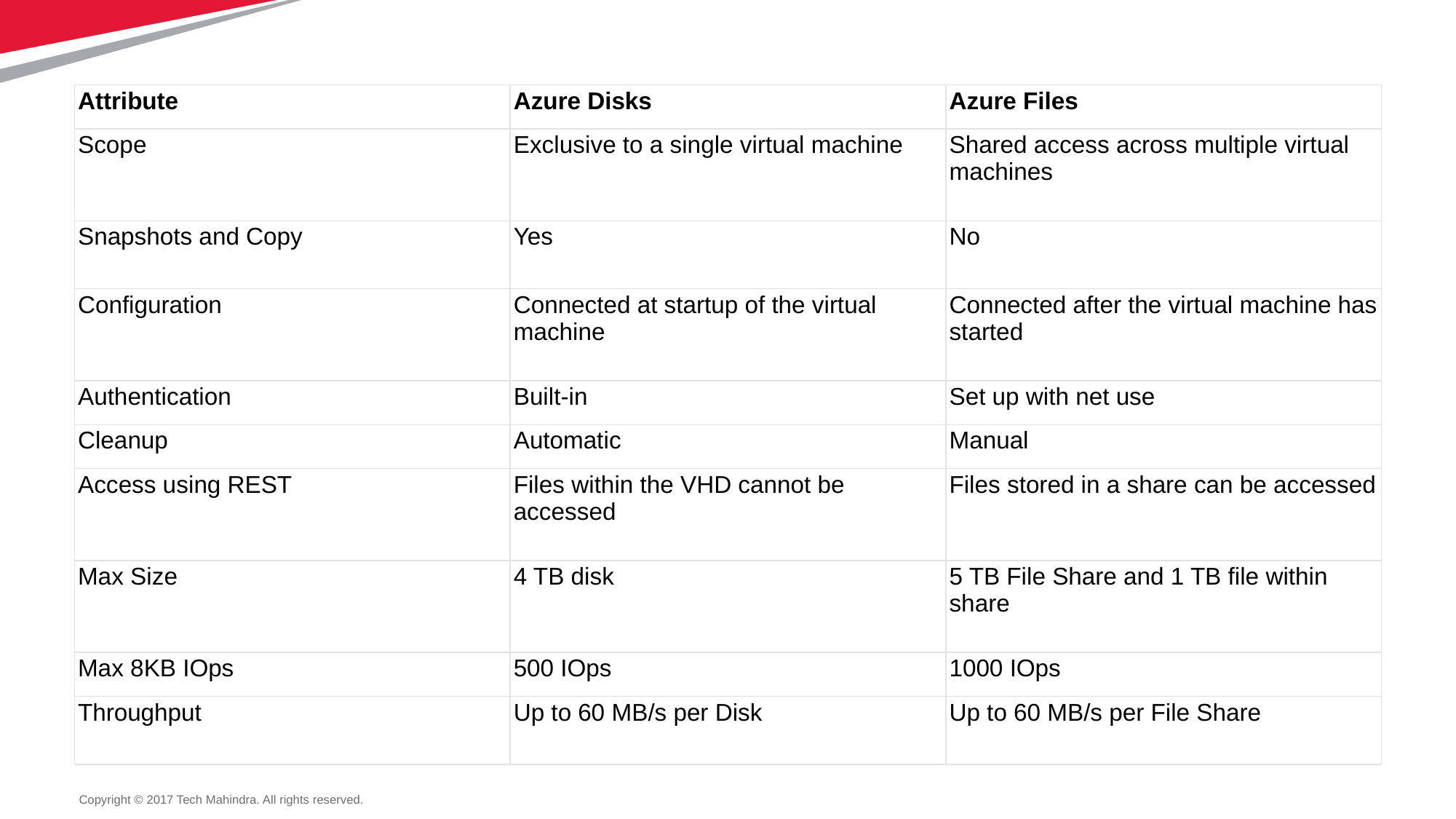

#
| Attribute | Azure Disks | Azure Files |
| --- | --- | --- |
| Scope | Exclusive to a single virtual machine | Shared access across multiple virtual machines |
| Snapshots and Copy | Yes | No |
| Configuration | Connected at startup of the virtual machine | Connected after the virtual machine has started |
| Authentication | Built-in | Set up with net use |
| Cleanup | Automatic | Manual |
| Access using REST | Files within the VHD cannot be accessed | Files stored in a share can be accessed |
| Max Size | 4 TB disk | 5 TB File Share and 1 TB file within share |
| Max 8KB IOps | 500 IOps | 1000 IOps |
| Throughput | Up to 60 MB/s per Disk | Up to 60 MB/s per File Share |